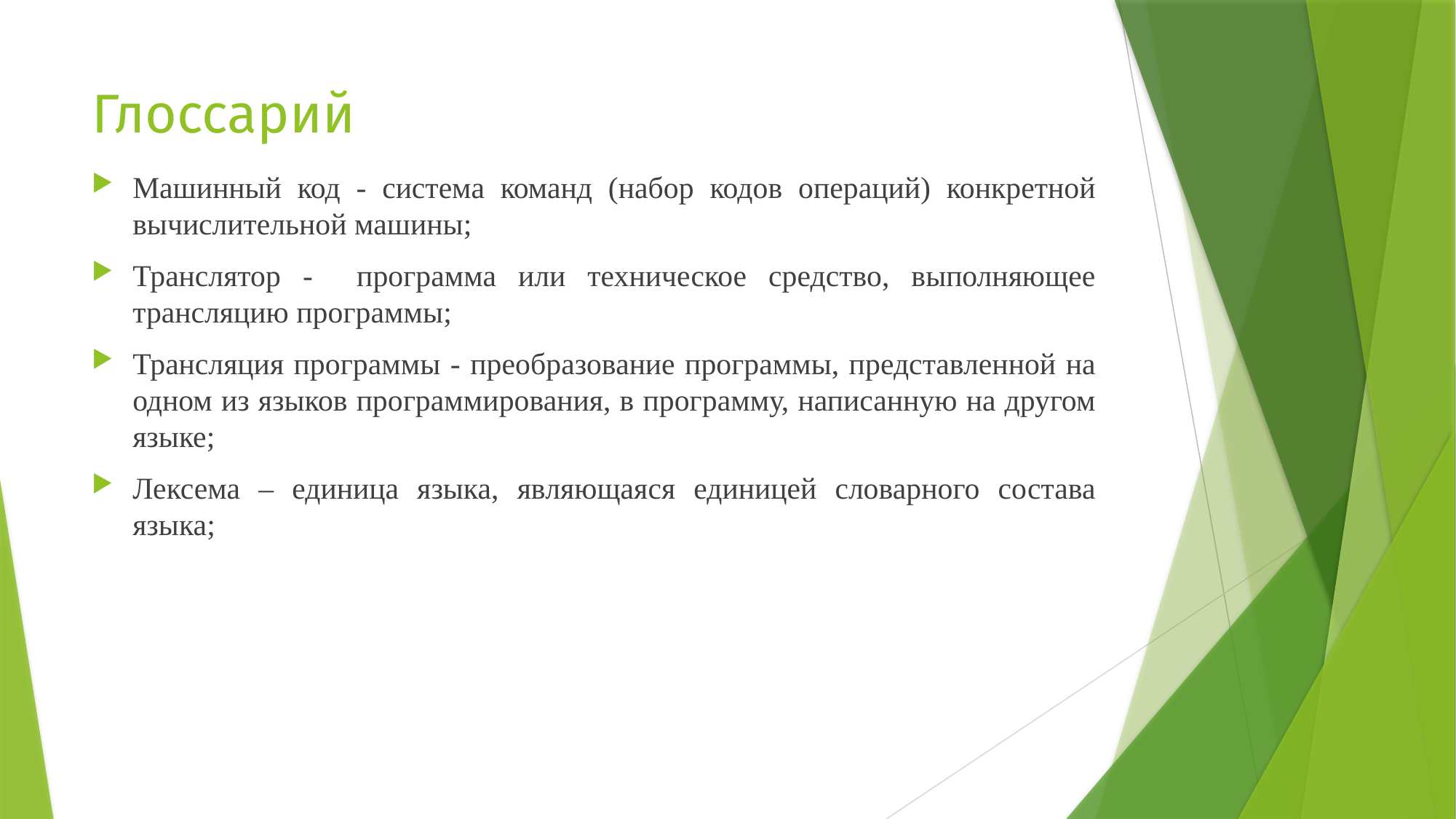

# Глоссарий
Машинный код - система команд (набор кодов операций) конкретной вычислительной машины;
Транслятор -  программа или техническое средство, выполняющее трансляцию программы;
Трансляция программы - преобразование программы, представленной на одном из языков программирования, в программу, написанную на другом языке;
Лексема – единица языка, являющаяся единицей словарного состава языка;